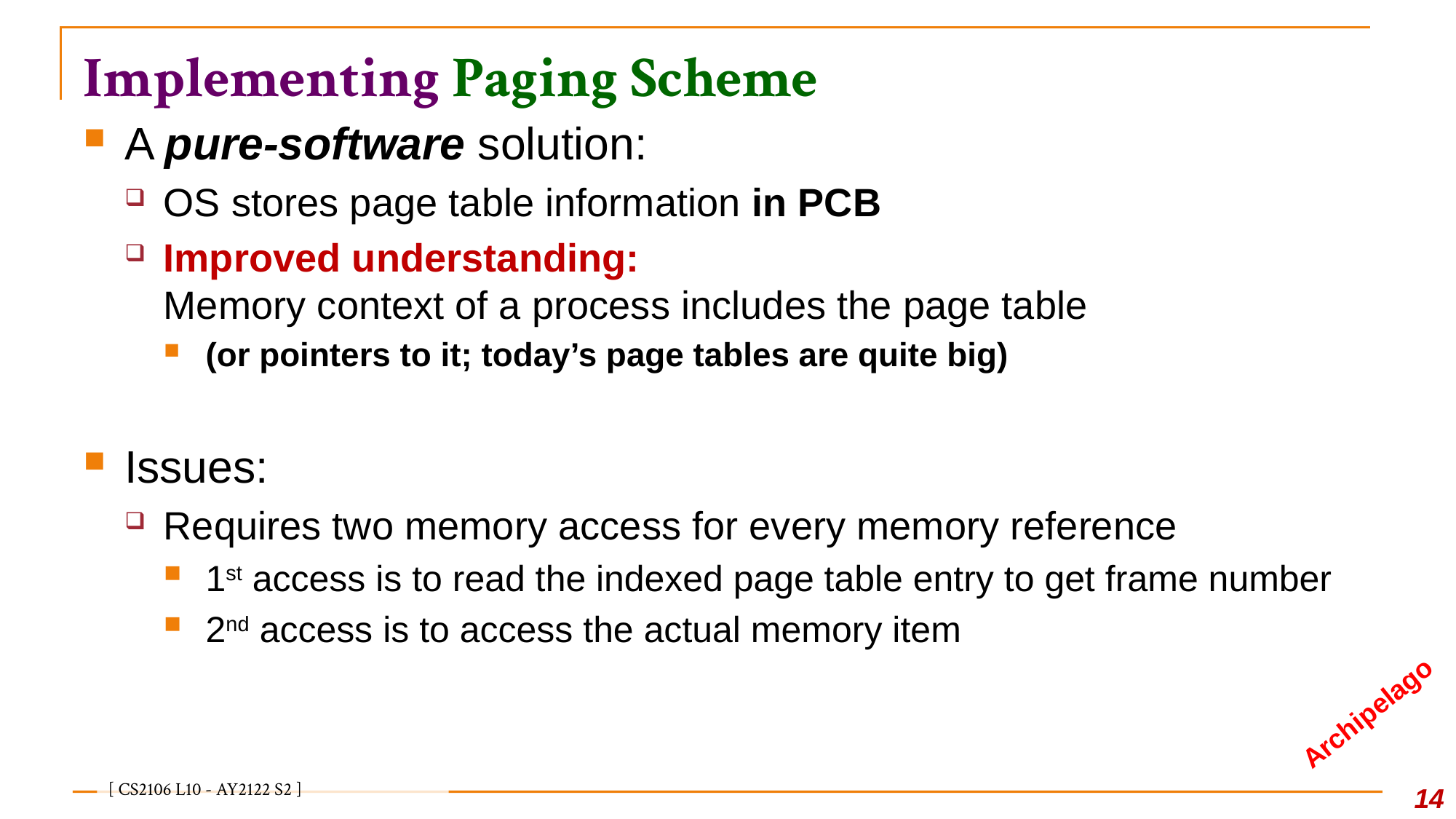

# Implementing Paging Scheme
A pure-software solution:
OS stores page table information in PCB
Improved understanding:
Memory context of a process includes the page table
(or pointers to it; today’s page tables are quite big)

Issues:
Requires two memory access for every memory reference
1st access is to read the indexed page table entry to get frame number
2nd access is to access the actual memory item
Archipelago
14
[ CS2106 L10 - AY2122 S2 ]